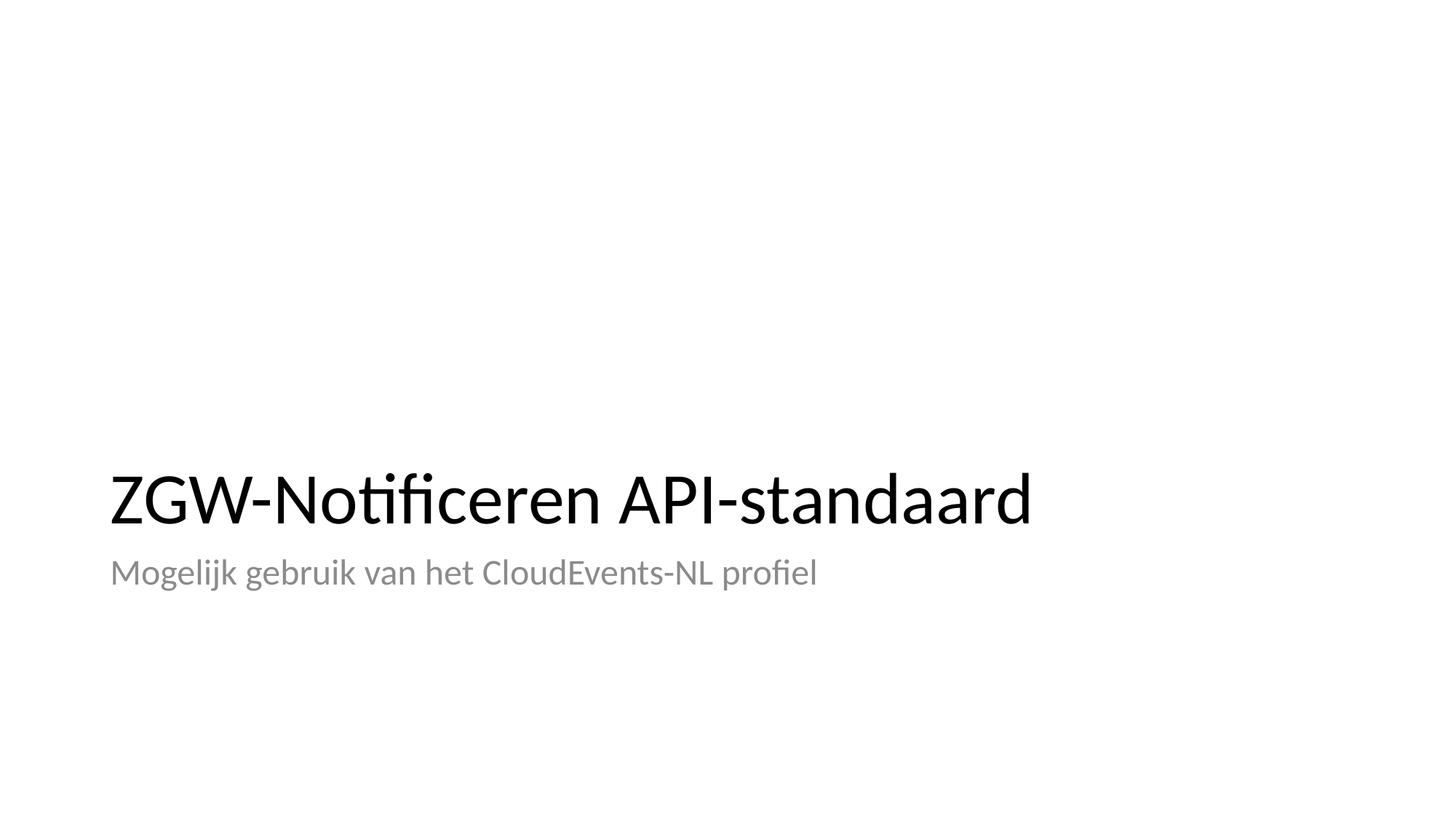

# ZGW-Notificeren API-standaard
Mogelijk gebruik van het CloudEvents-NL profiel